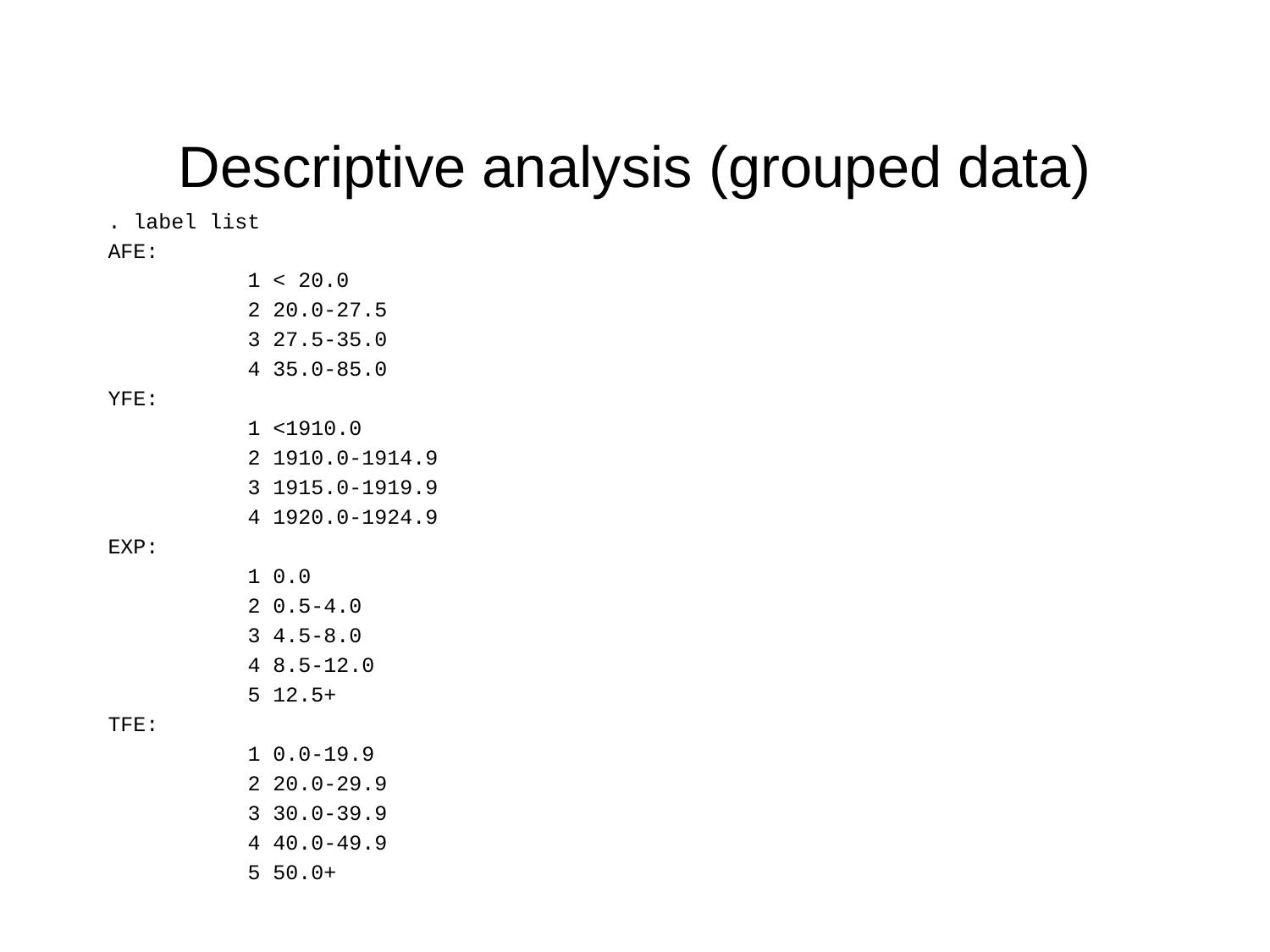

# Descriptive analysis (grouped data)
. label list
AFE:
           1 < 20.0
           2 20.0-27.5
           3 27.5-35.0
           4 35.0-85.0
YFE:
           1 <1910.0
           2 1910.0-1914.9
           3 1915.0-1919.9
           4 1920.0-1924.9
EXP:
           1 0.0
           2 0.5-4.0
           3 4.5-8.0
           4 8.5-12.0
           5 12.5+
TFE:
           1 0.0-19.9
           2 20.0-29.9
           3 30.0-39.9
           4 40.0-49.9
           5 50.0+